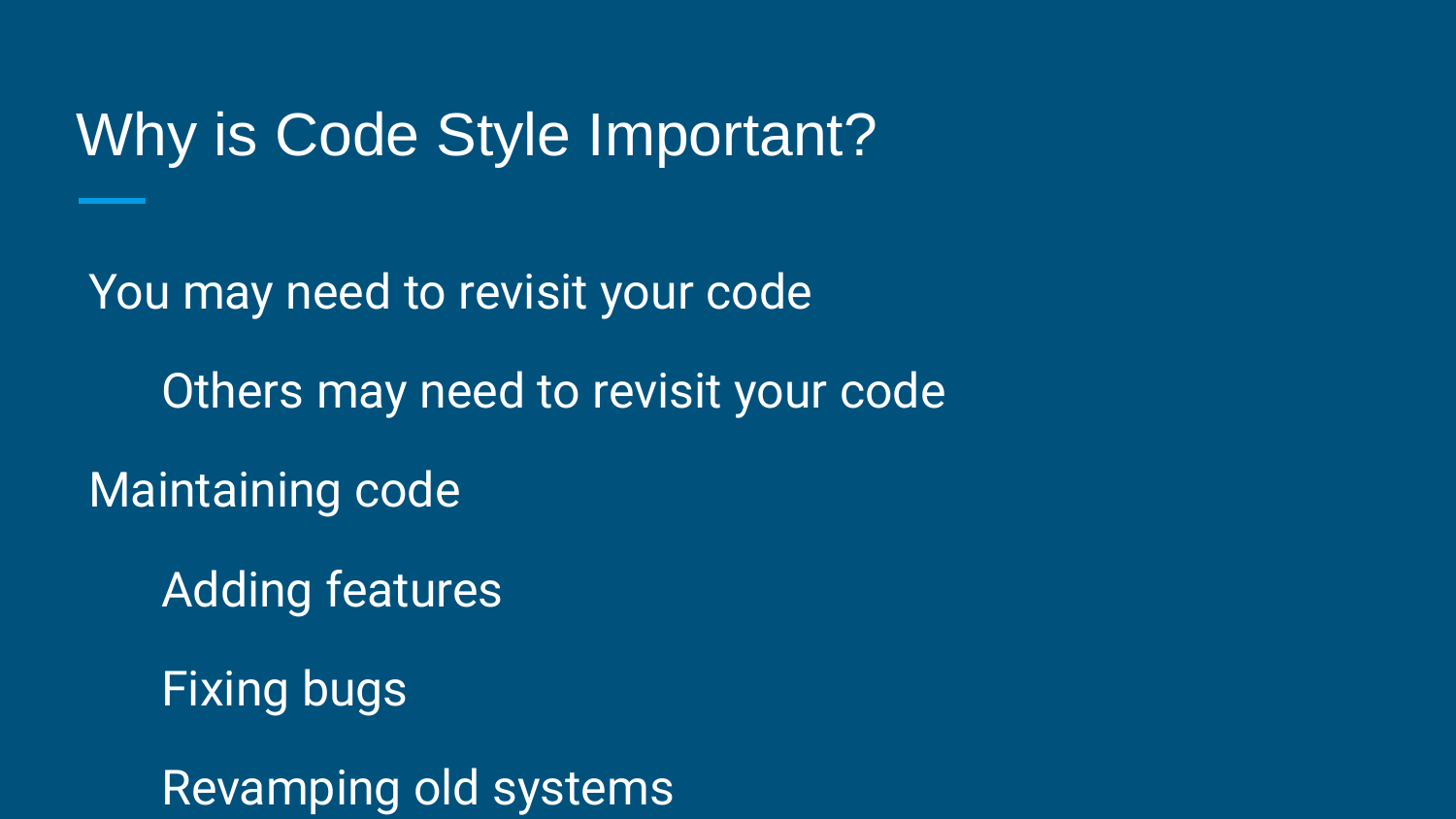

# Why is Code Style Important?
You may need to revisit your code
Others may need to revisit your code
Maintaining code
Adding features
Fixing bugs
Revamping old systems